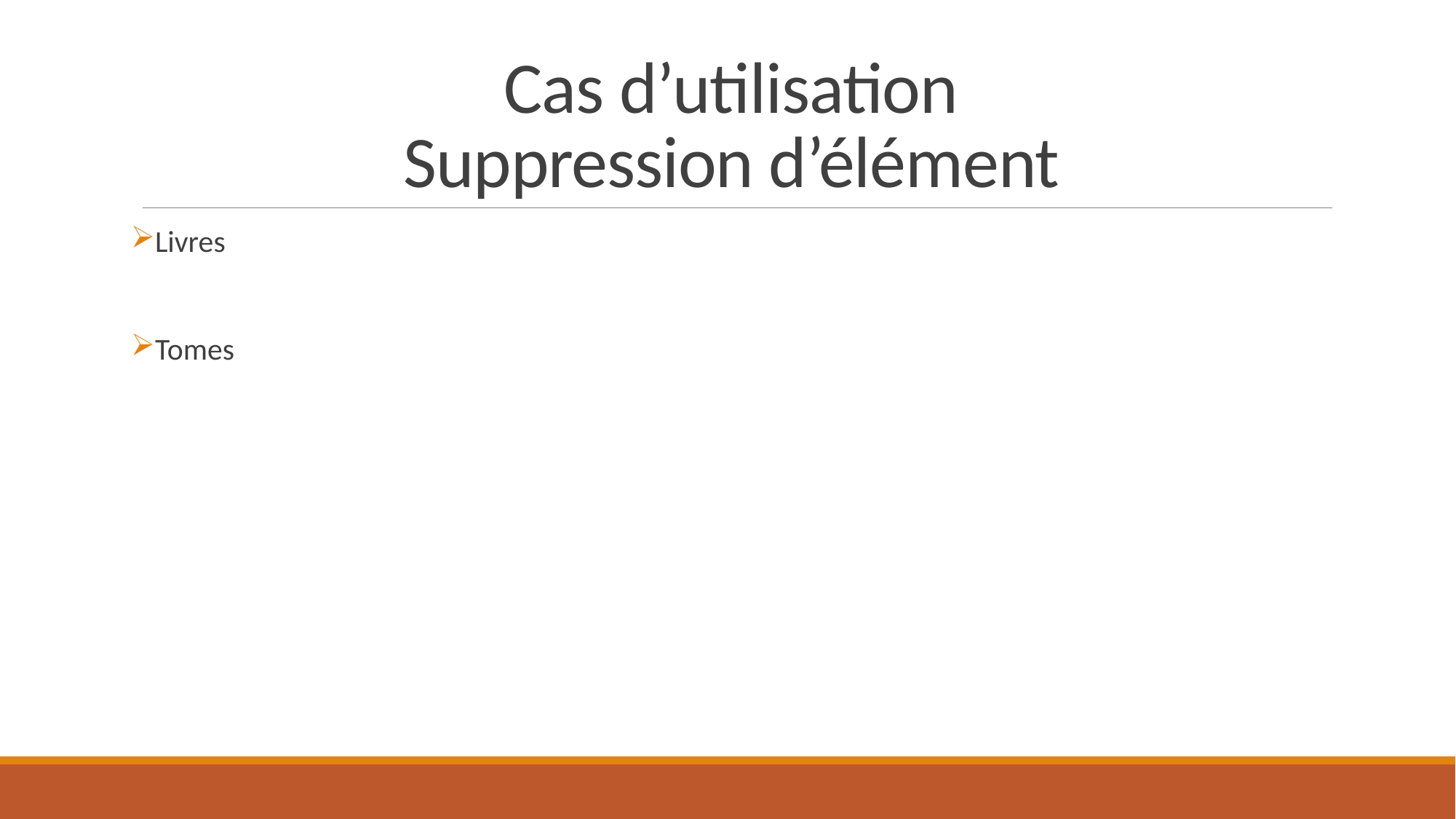

# Cas d’utilisation Suppression d’élément
Livres

Tomes